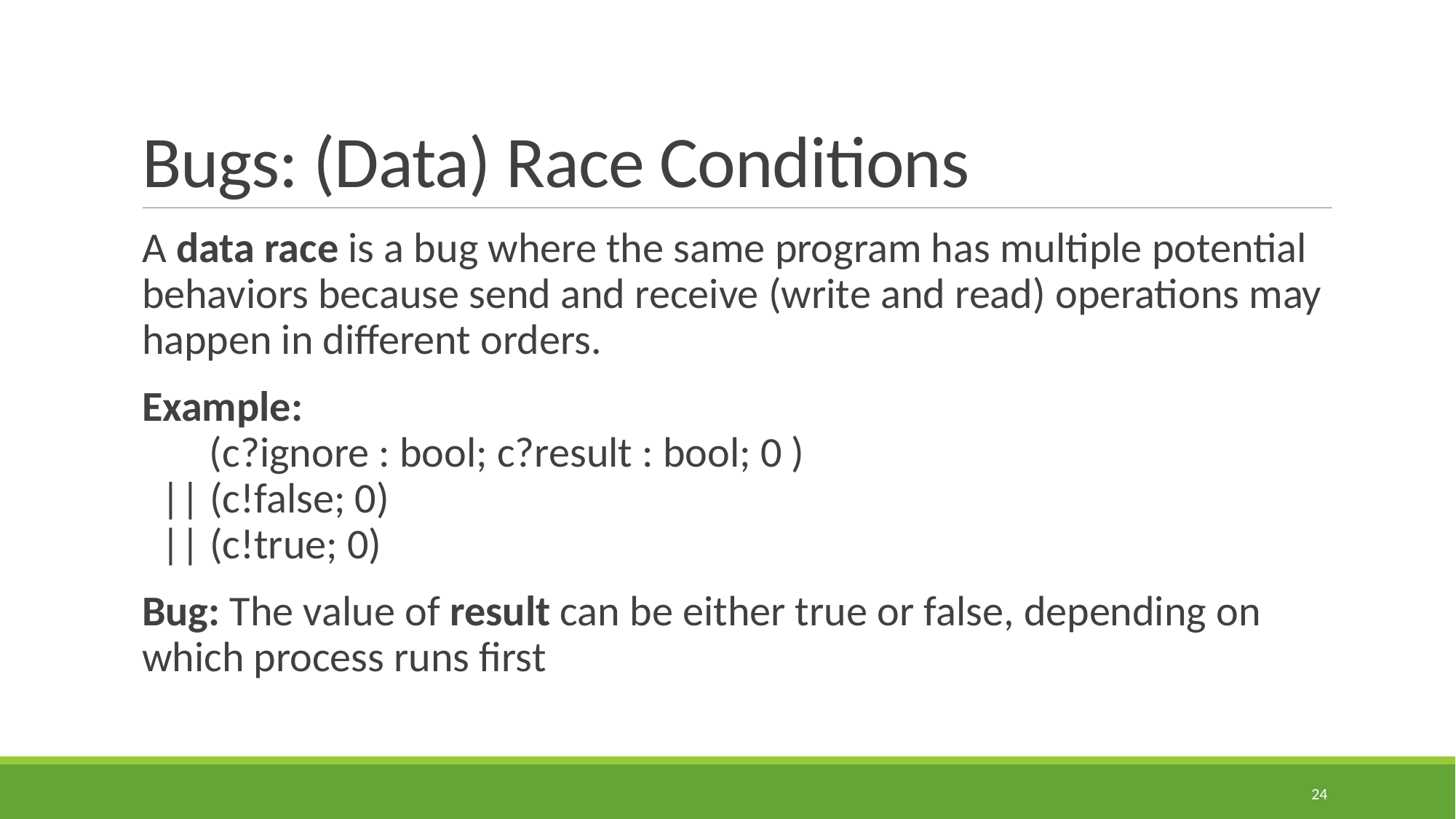

# Bugs: (Data) Race Conditions
A data race is a bug where the same program has multiple potential behaviors because send and receive (write and read) operations may happen in different orders.
Example:
       (c?ignore : bool; c?result : bool; 0 )
  || (c!false; 0)
  || (c!true; 0)
Bug: The value of result can be either true or false, depending on which process runs first
24